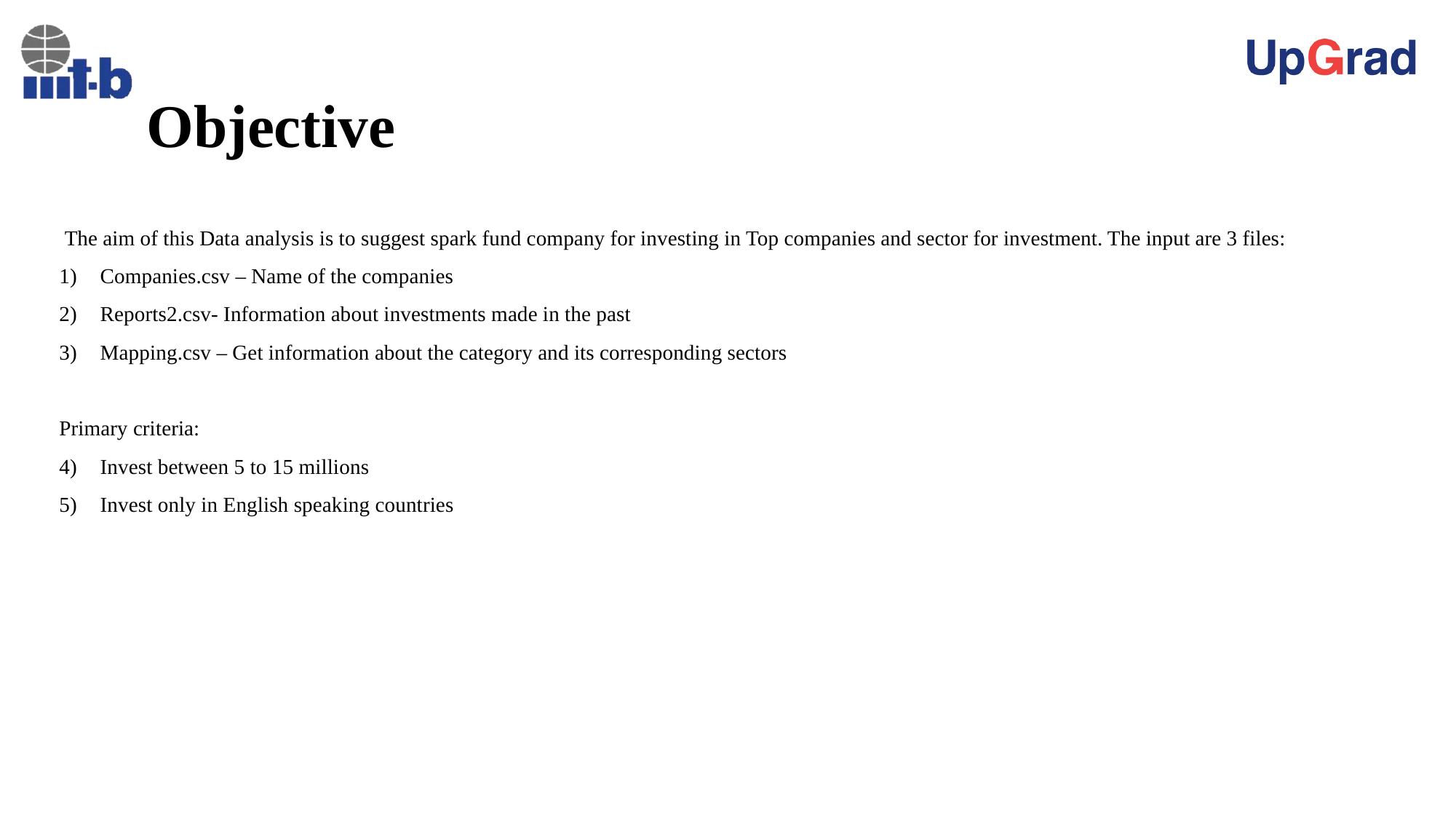

# Objective
 The aim of this Data analysis is to suggest spark fund company for investing in Top companies and sector for investment. The input are 3 files:
Companies.csv – Name of the companies
Reports2.csv- Information about investments made in the past
Mapping.csv – Get information about the category and its corresponding sectors

Primary criteria:
Invest between 5 to 15 millions
Invest only in English speaking countries